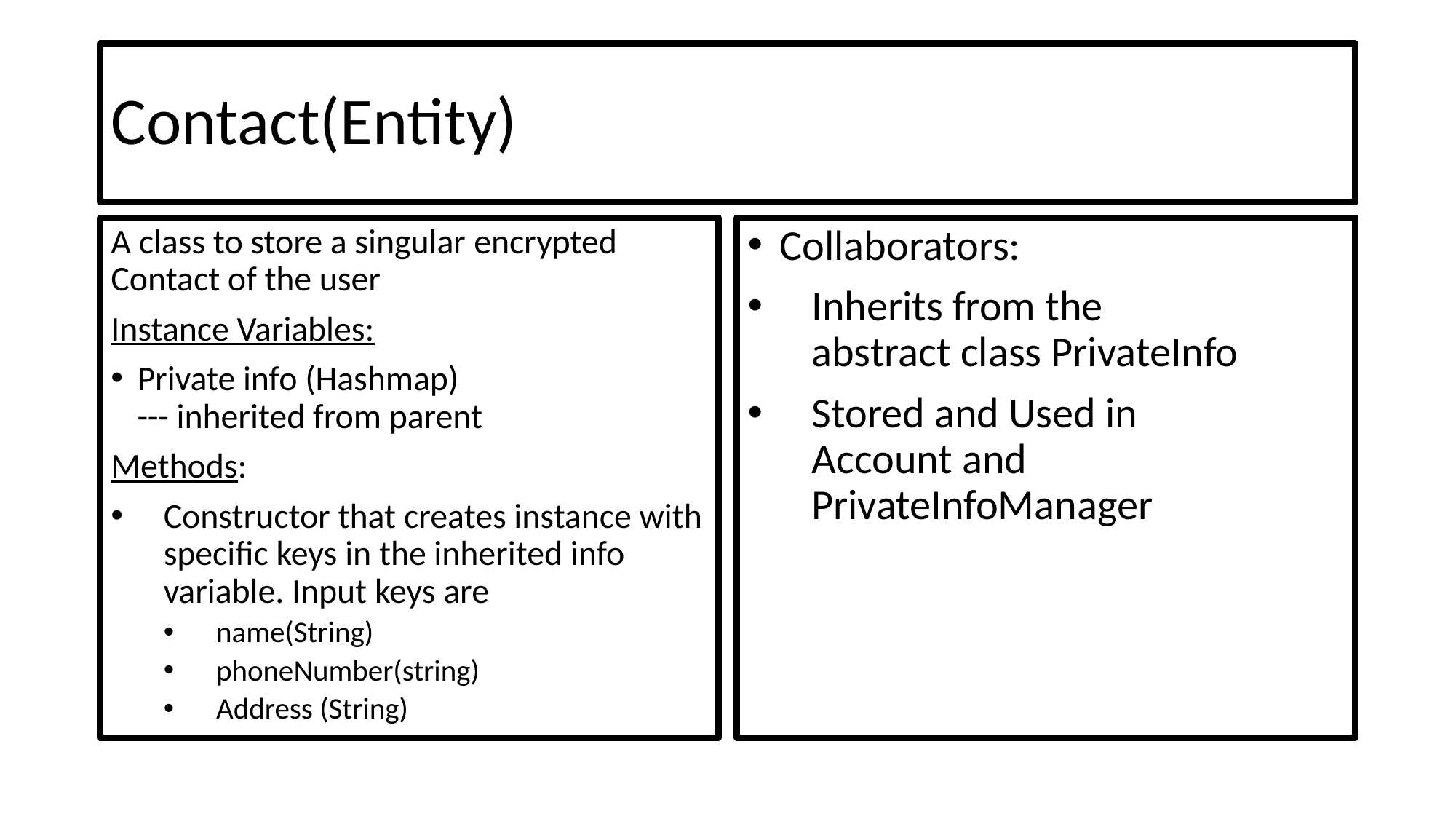

# Contact(Entity)
A class to store a singular encrypted Contact of the user
Instance Variables:
Private info (Hashmap) --- inherited from parent
Methods:
Constructor that creates instance with specific keys in the inherited info variable. Input keys are
name(String)
phoneNumber(string)
Address (String)

Collaborators:
Inherits from the abstract class PrivateInfo
Stored and Used in Account and PrivateInfoManager